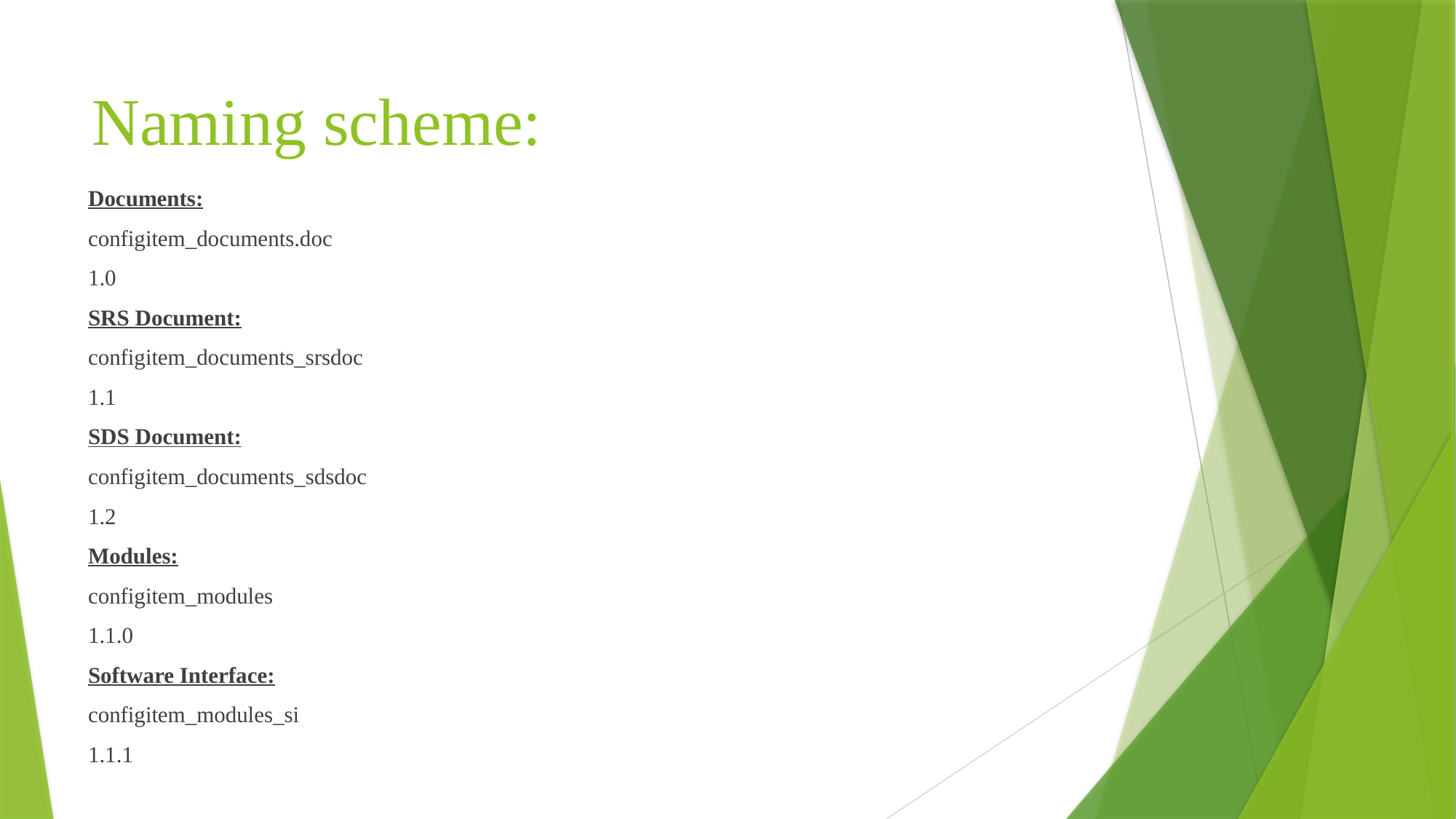

# Naming scheme:
Documents:
configitem_documents.doc
1.0
SRS Document:
configitem_documents_srsdoc
1.1
SDS Document:
configitem_documents_sdsdoc
1.2
Modules:
configitem_modules
1.1.0
Software Interface:
configitem_modules_si
1.1.1